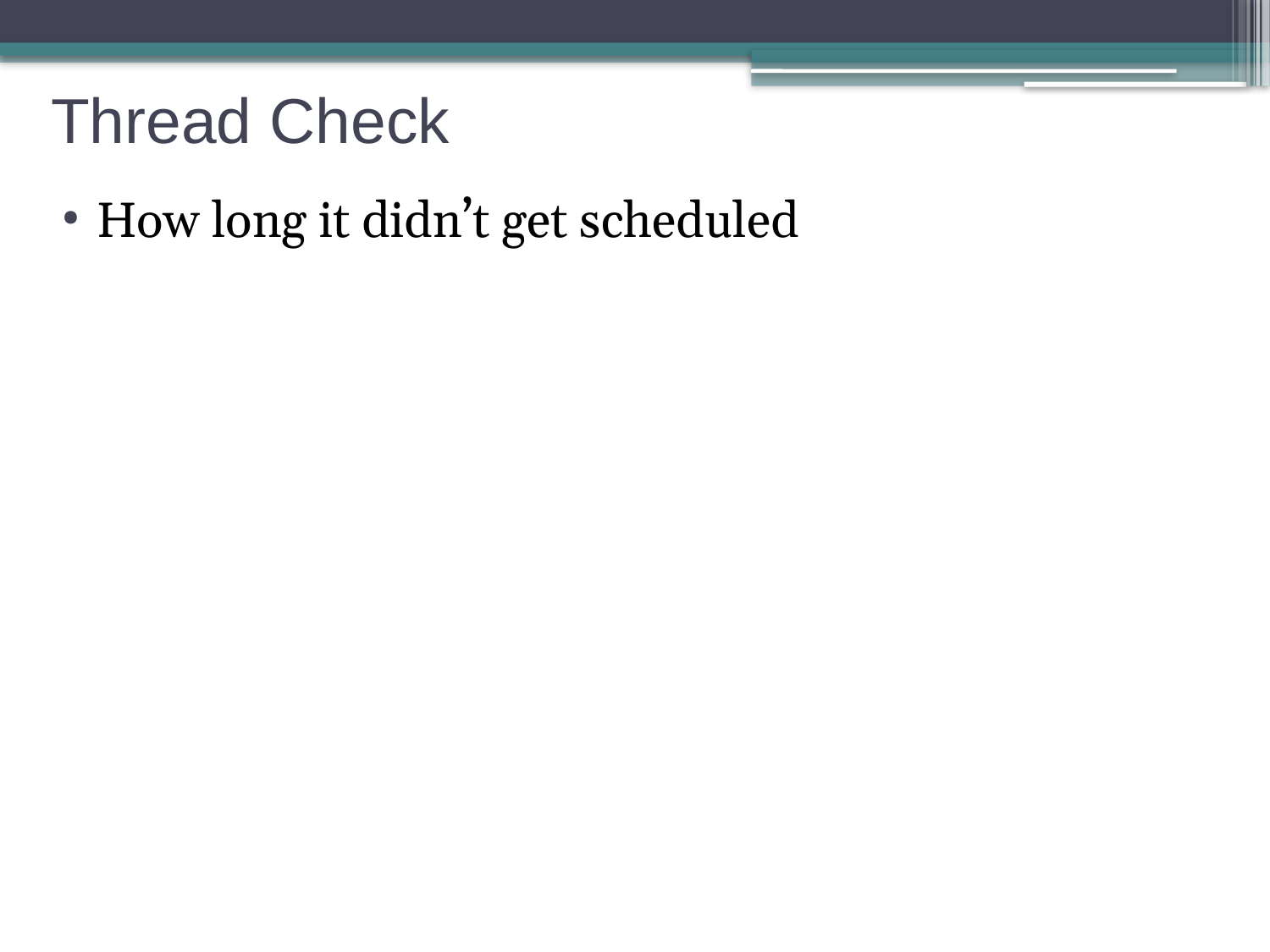

# Thread Check
How long it didn’t get scheduled